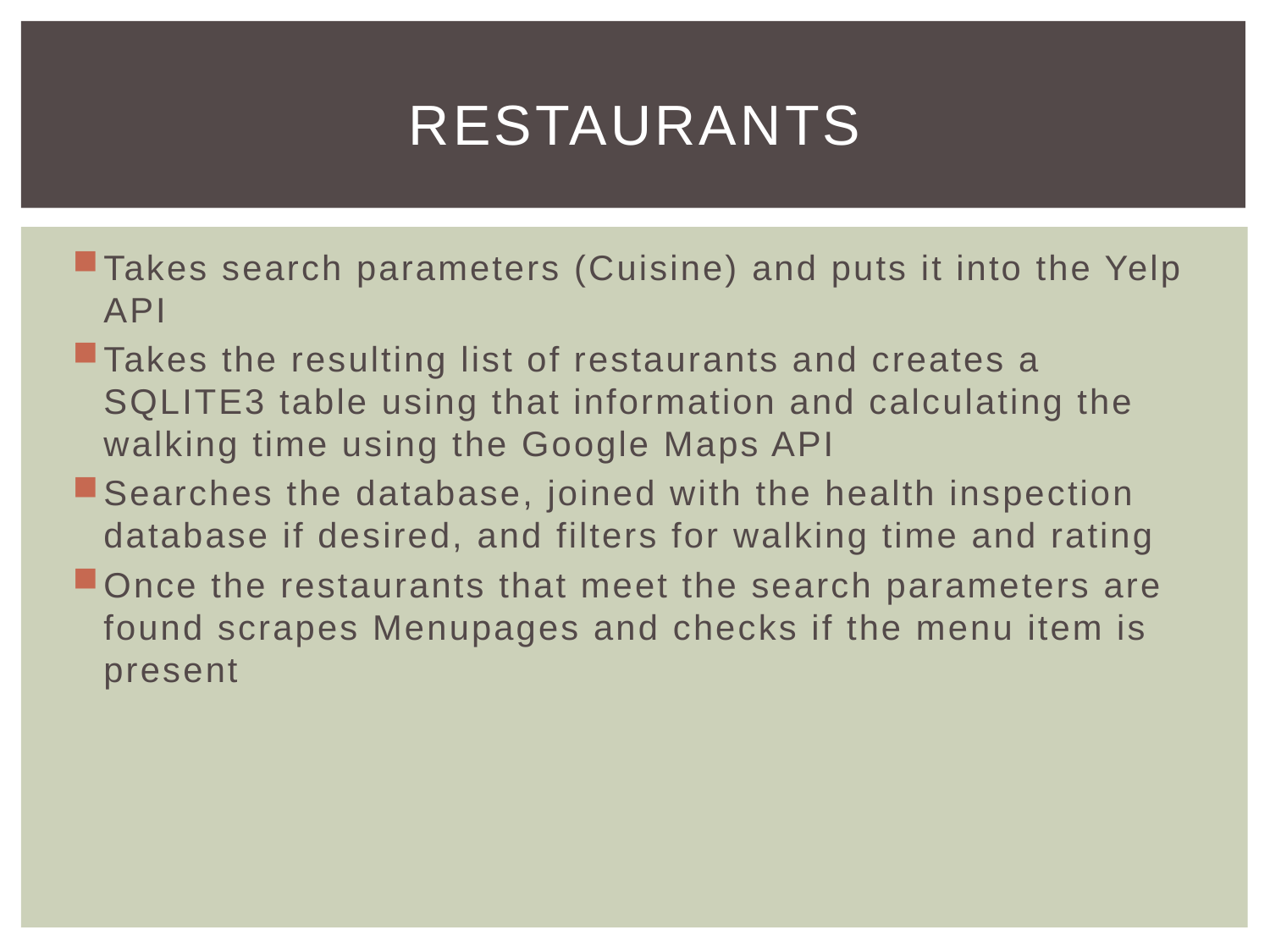

# Restaurants
Takes search parameters (Cuisine) and puts it into the Yelp API
Takes the resulting list of restaurants and creates a SQLITE3 table using that information and calculating the walking time using the Google Maps API
Searches the database, joined with the health inspection database if desired, and filters for walking time and rating
Once the restaurants that meet the search parameters are found scrapes Menupages and checks if the menu item is present